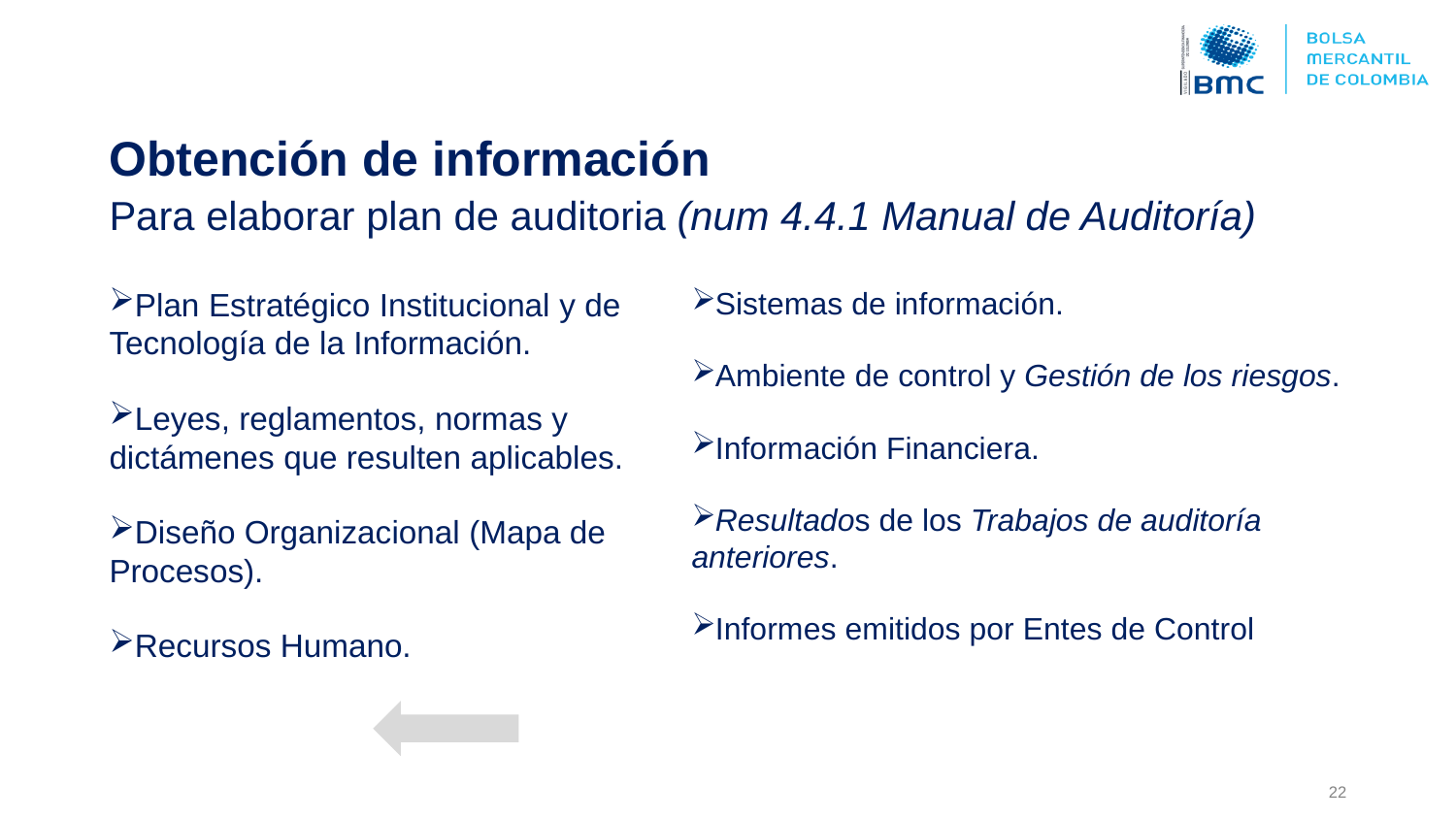

Obtención de información
# Para elaborar plan de auditoria (num 4.4.1 Manual de Auditoría)
Plan Estratégico Institucional y de Tecnología de la Información.
Leyes, reglamentos, normas y dictámenes que resulten aplicables.
Diseño Organizacional (Mapa de Procesos).
Recursos Humano.

Sistemas de información.
Ambiente de control y Gestión de los riesgos.
Información Financiera.
Resultados de los Trabajos de auditoría anteriores.
Informes emitidos por Entes de Control